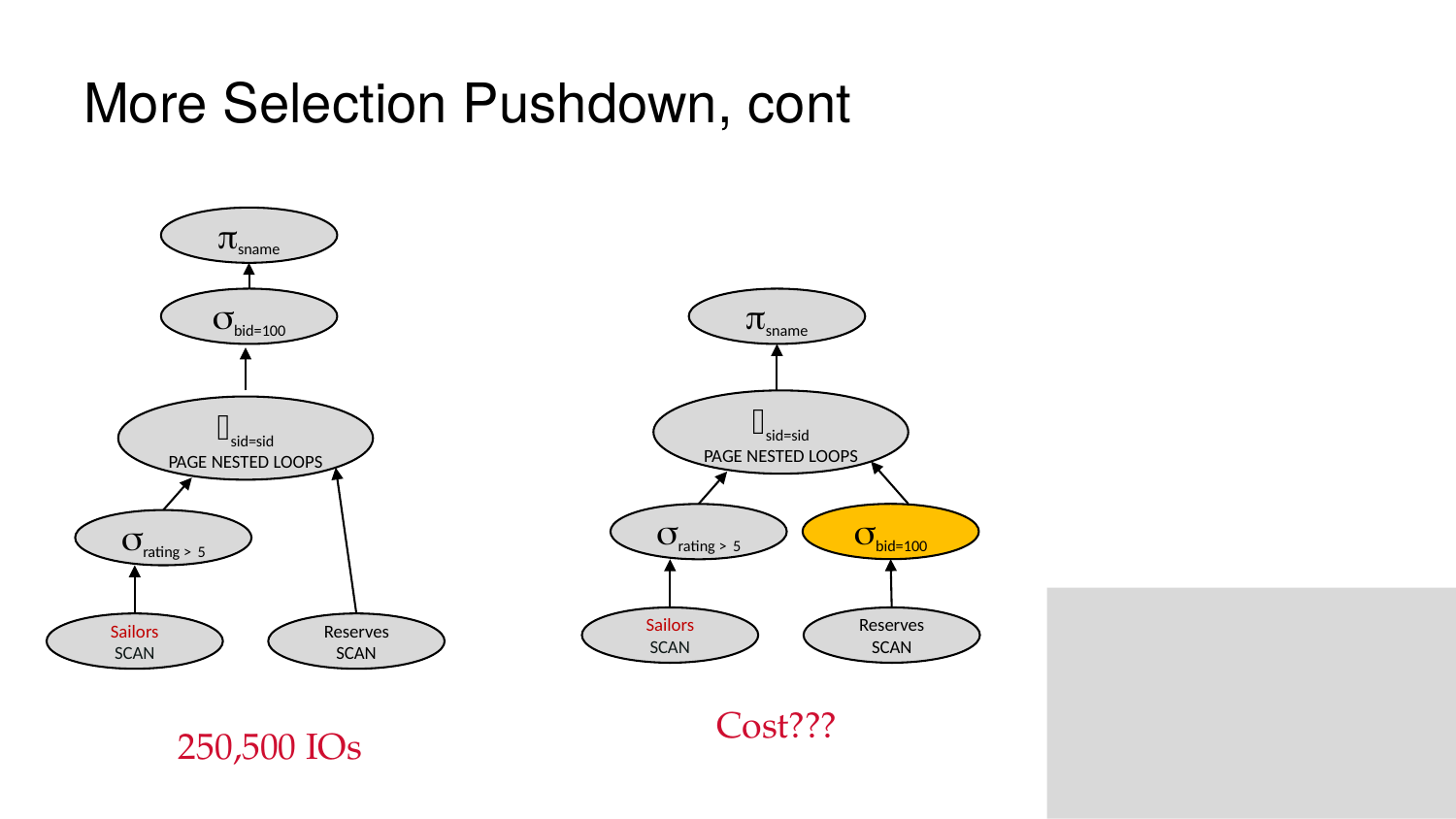

# More Selection Pushdown, cont
πsname
σbid=100
πsname
⨝sid=sid
page nested loops
⨝sid=sid
page nested loops
σbid=100
σrating > 5
σrating > 5
Reserves
scan
Sailors
scan
Reserves
scan
Sailors
scan
Cost???
250,500 IOs